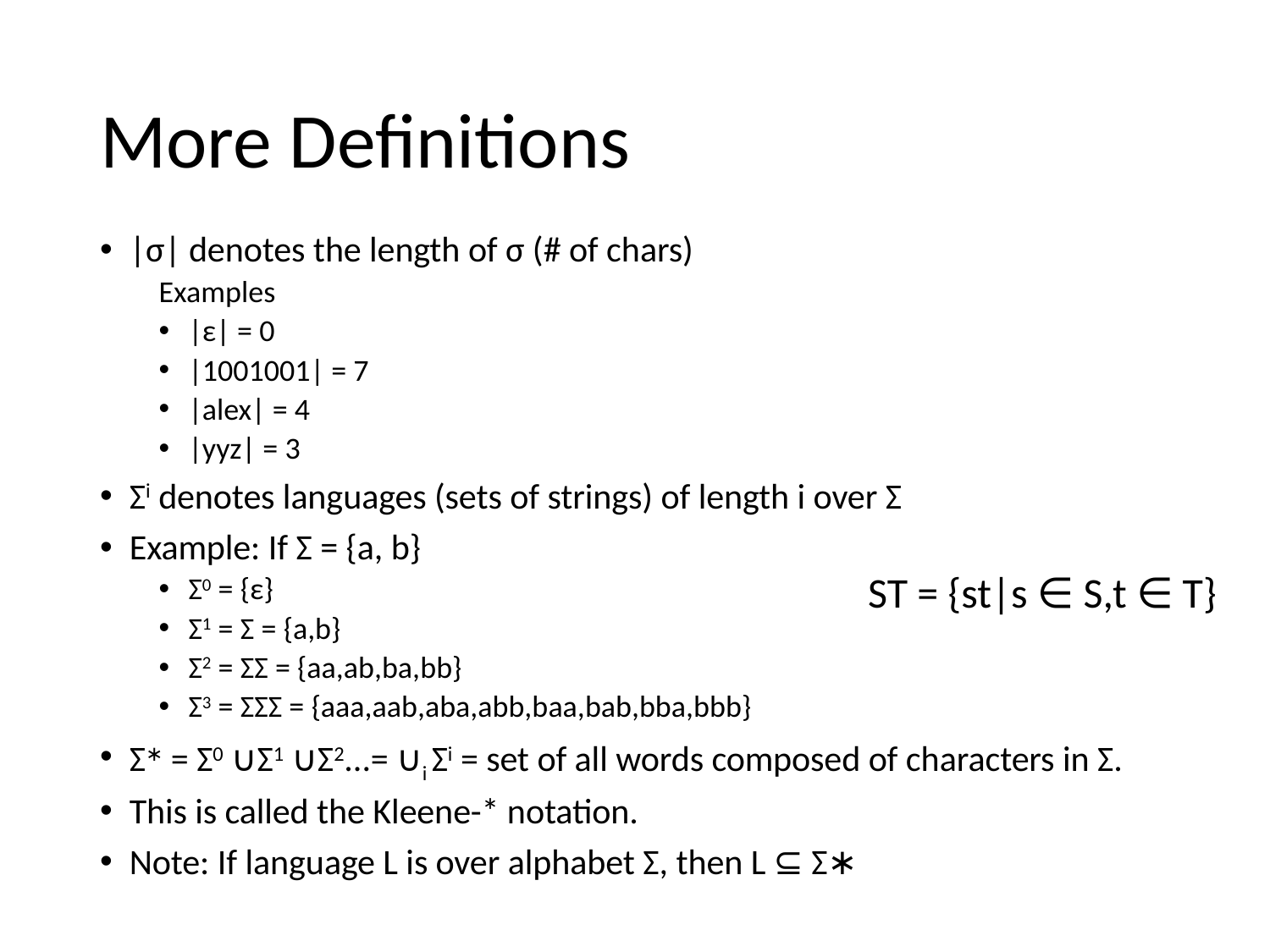

# More Definitions
|σ| denotes the length of σ (# of chars)
Examples
|ε| = 0
|1001001| = 7
|alex| = 4
|yyz| = 3
Σi denotes languages (sets of strings) of length i over Σ
Example: If Σ = {a, b}
Σ0 = {ε}
Σ1 = Σ = {a,b}
Σ2 = ΣΣ = {aa,ab,ba,bb}
Σ3 = ΣΣΣ = {aaa,aab,aba,abb,baa,bab,bba,bbb}
Σ∗ = Σ0 ∪Σ1 ∪Σ2...= ∪i Σi = set of all words composed of characters in Σ.
This is called the Kleene-* notation.
Note: If language L is over alphabet Σ, then L ⊆ Σ∗
ST = {st|s ∈ S,t ∈ T}